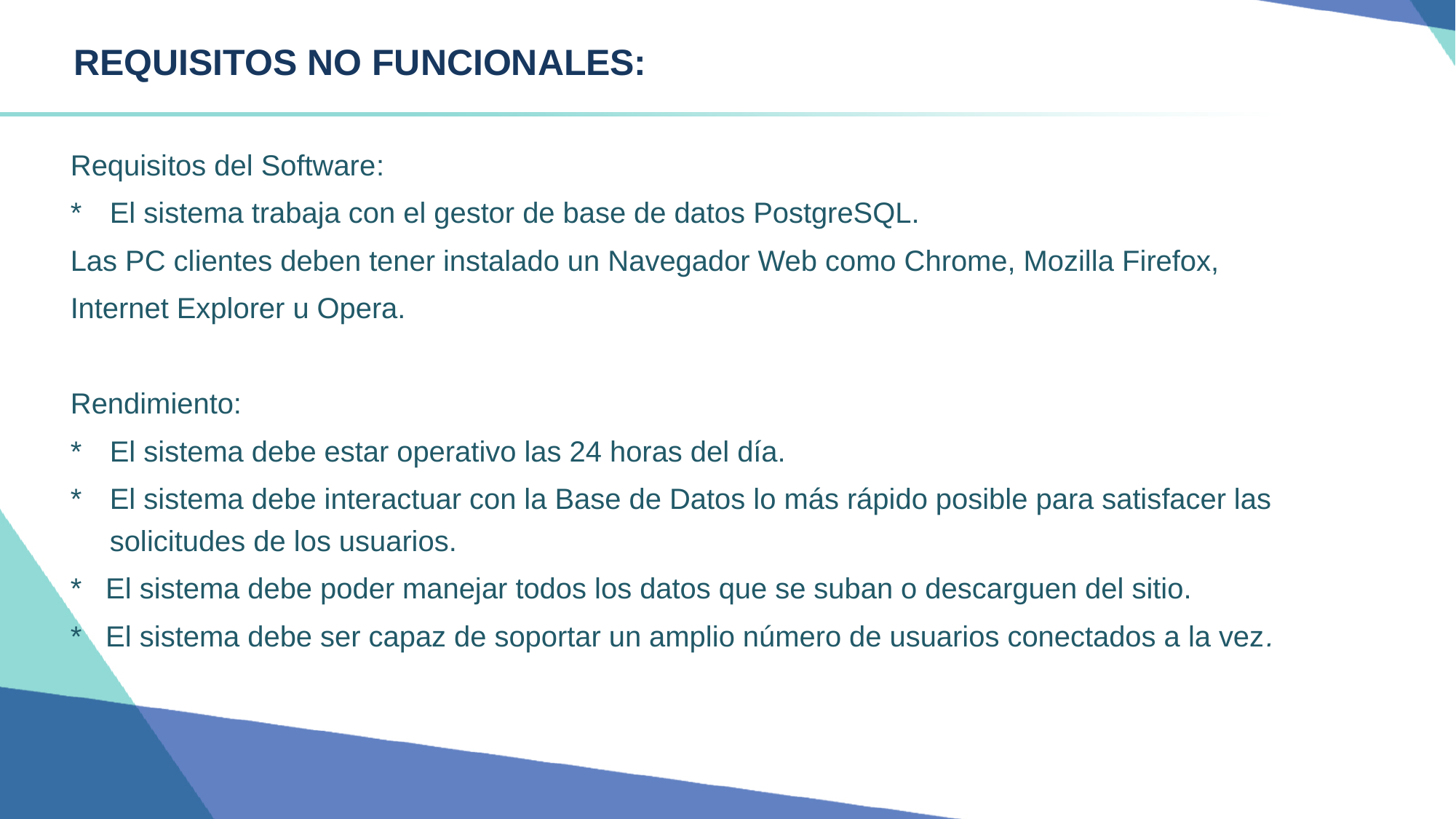

# REQUISITOS NO FUNCIONALES:
Requisitos del Software:
*	El sistema trabaja con el gestor de base de datos PostgreSQL.
Las PC clientes deben tener instalado un Navegador Web como Chrome, Mozilla Firefox,
Internet Explorer u Opera.

Rendimiento:
*	El sistema debe estar operativo las 24 horas del día.
*	El sistema debe interactuar con la Base de Datos lo más rápido posible para satisfacer las      solicitudes de los usuarios.
*   El sistema debe poder manejar todos los datos que se suban o descarguen del sitio.
*   El sistema debe ser capaz de soportar un amplio número de usuarios conectados a la vez.